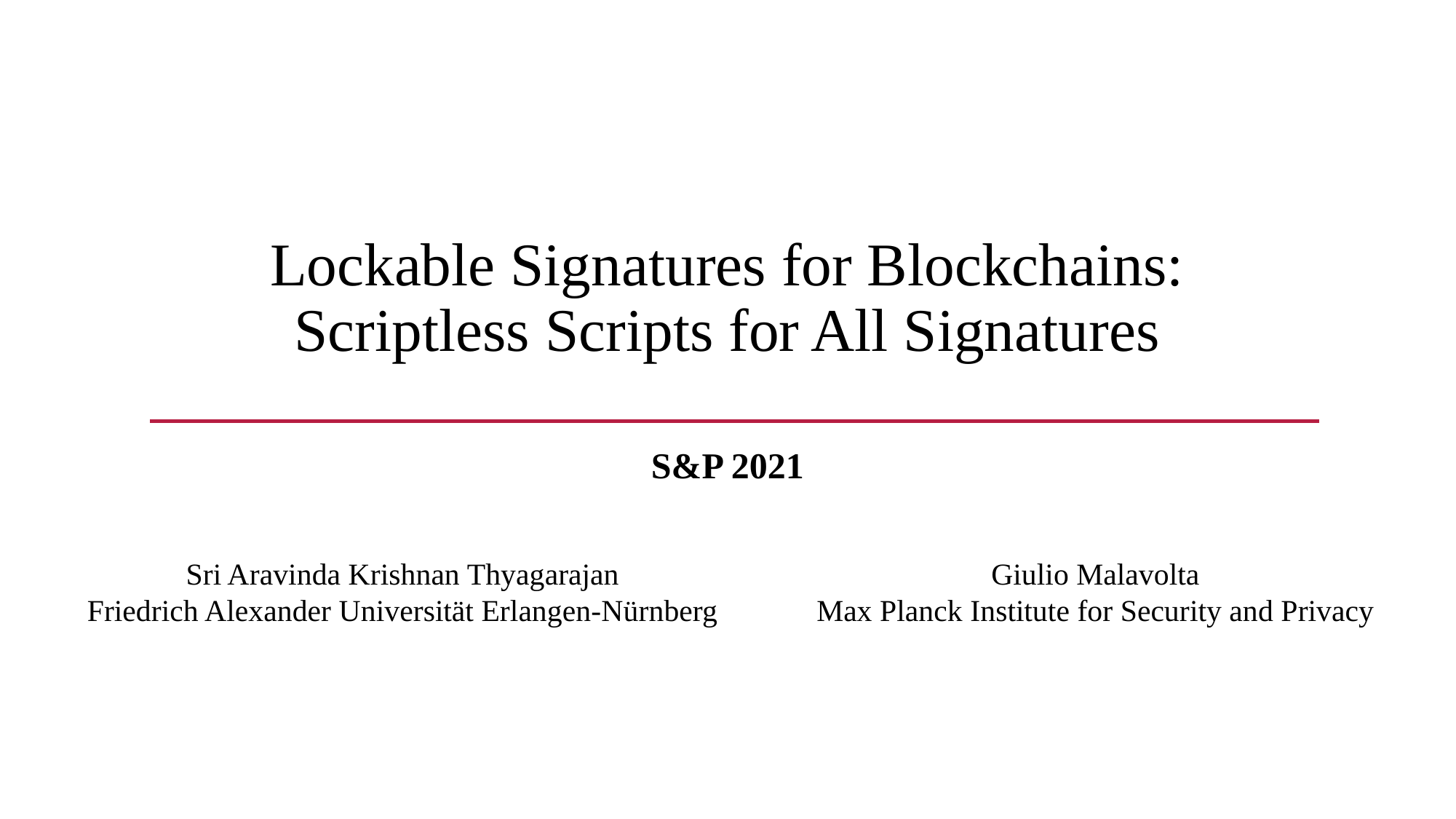

# Lockable Signatures for Blockchains: Scriptless Scripts for All Signatures
S&P 2021
Sri Aravinda Krishnan Thyagarajan
Friedrich Alexander Universität Erlangen-Nürnberg
Giulio Malavolta
Max Planck Institute for Security and Privacy